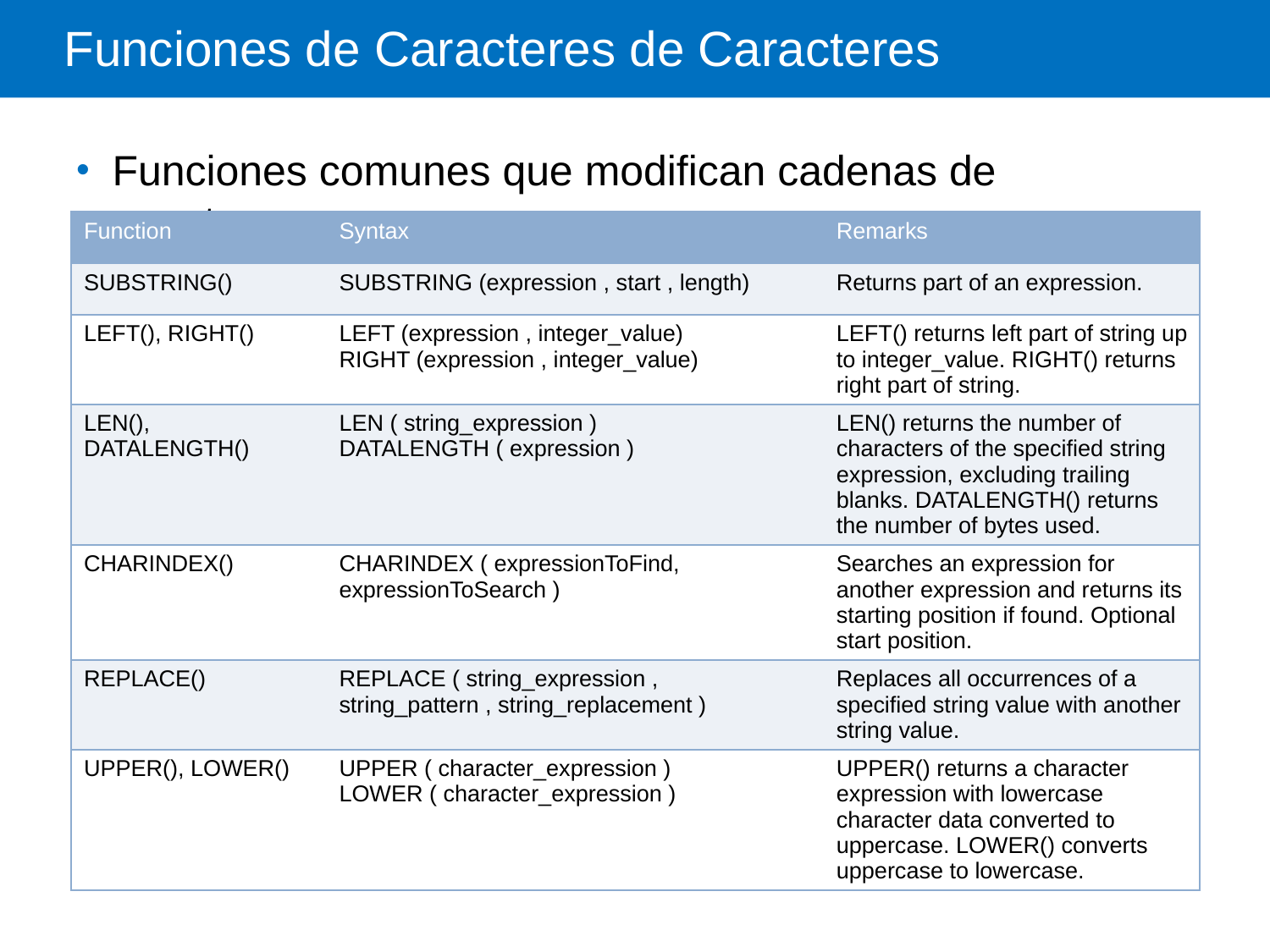

# Funciones de Caracteres de Caracteres
 Funciones comunes que modifican cadenas de caracteres
| Function | Syntax | Remarks |
| --- | --- | --- |
| SUBSTRING() | SUBSTRING (expression , start , length) | Returns part of an expression. |
| LEFT(), RIGHT() | LEFT (expression , integer\_value) RIGHT (expression , integer\_value) | LEFT() returns left part of string up to integer\_value. RIGHT() returns right part of string. |
| LEN(), DATALENGTH() | LEN ( string\_expression ) DATALENGTH ( expression ) | LEN() returns the number of characters of the specified string expression, excluding trailing blanks. DATALENGTH() returns the number of bytes used. |
| CHARINDEX() | CHARINDEX ( expressionToFind, expressionToSearch ) | Searches an expression for another expression and returns its starting position if found. Optional start position. |
| REPLACE() | REPLACE ( string\_expression , string\_pattern , string\_replacement ) | Replaces all occurrences of a specified string value with another string value. |
| UPPER(), LOWER() | UPPER ( character\_expression ) LOWER ( character\_expression ) | UPPER() returns a character expression with lowercase character data converted to uppercase. LOWER() converts uppercase to lowercase. |